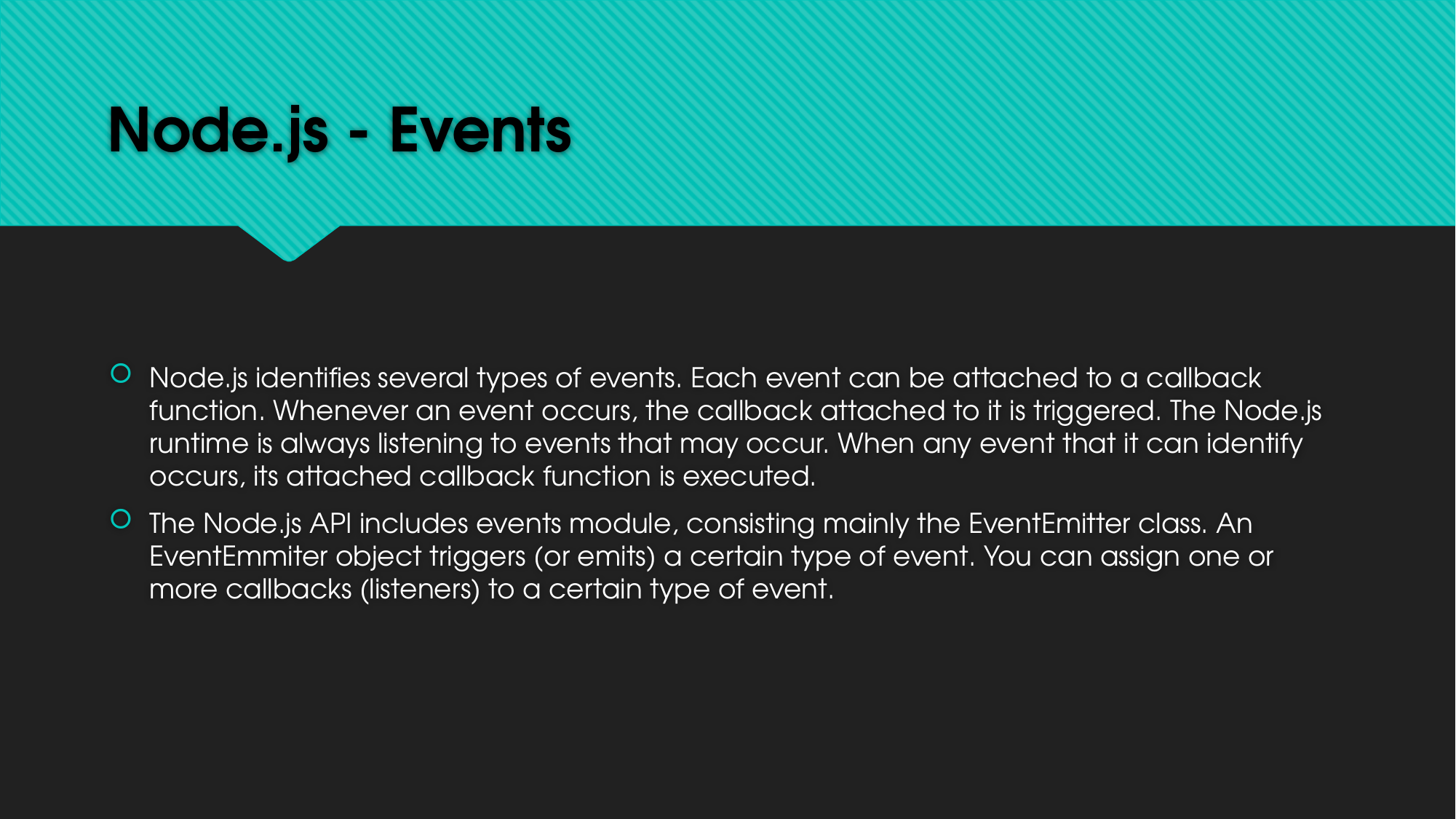

# Node.js - Events
Node.js identifies several types of events. Each event can be attached to a callback function. Whenever an event occurs, the callback attached to it is triggered. The Node.js runtime is always listening to events that may occur. When any event that it can identify occurs, its attached callback function is executed.
The Node.js API includes events module, consisting mainly the EventEmitter class. An EventEmmiter object triggers (or emits) a certain type of event. You can assign one or more callbacks (listeners) to a certain type of event.